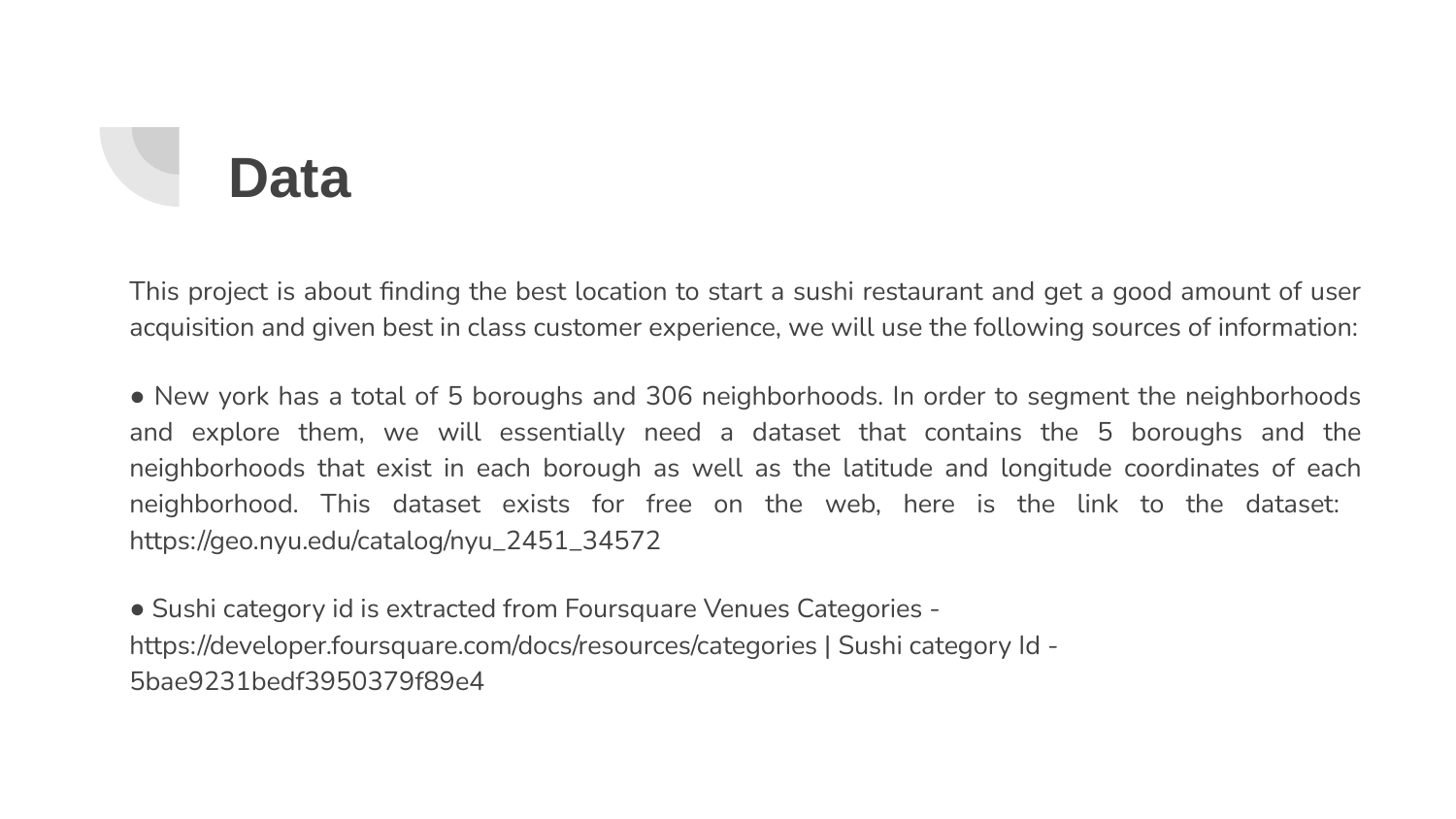

# Data
This project is about finding the best location to start a sushi restaurant and get a good amount of user acquisition and given best in class customer experience, we will use the following sources of information:
● New york has a total of 5 boroughs and 306 neighborhoods. In order to segment the neighborhoods and explore them, we will essentially need a dataset that contains the 5 boroughs and the neighborhoods that exist in each borough as well as the latitude and longitude coordinates of each neighborhood. This dataset exists for free on the web, here is the link to the dataset: ​ https://geo.nyu.edu/catalog/nyu_2451_34572
● Sushi category id is extracted from Foursquare Venues Categories - https://developer.foursquare.com/docs/resources/categories | Sushi category Id - 5bae9231bedf3950379f89e4